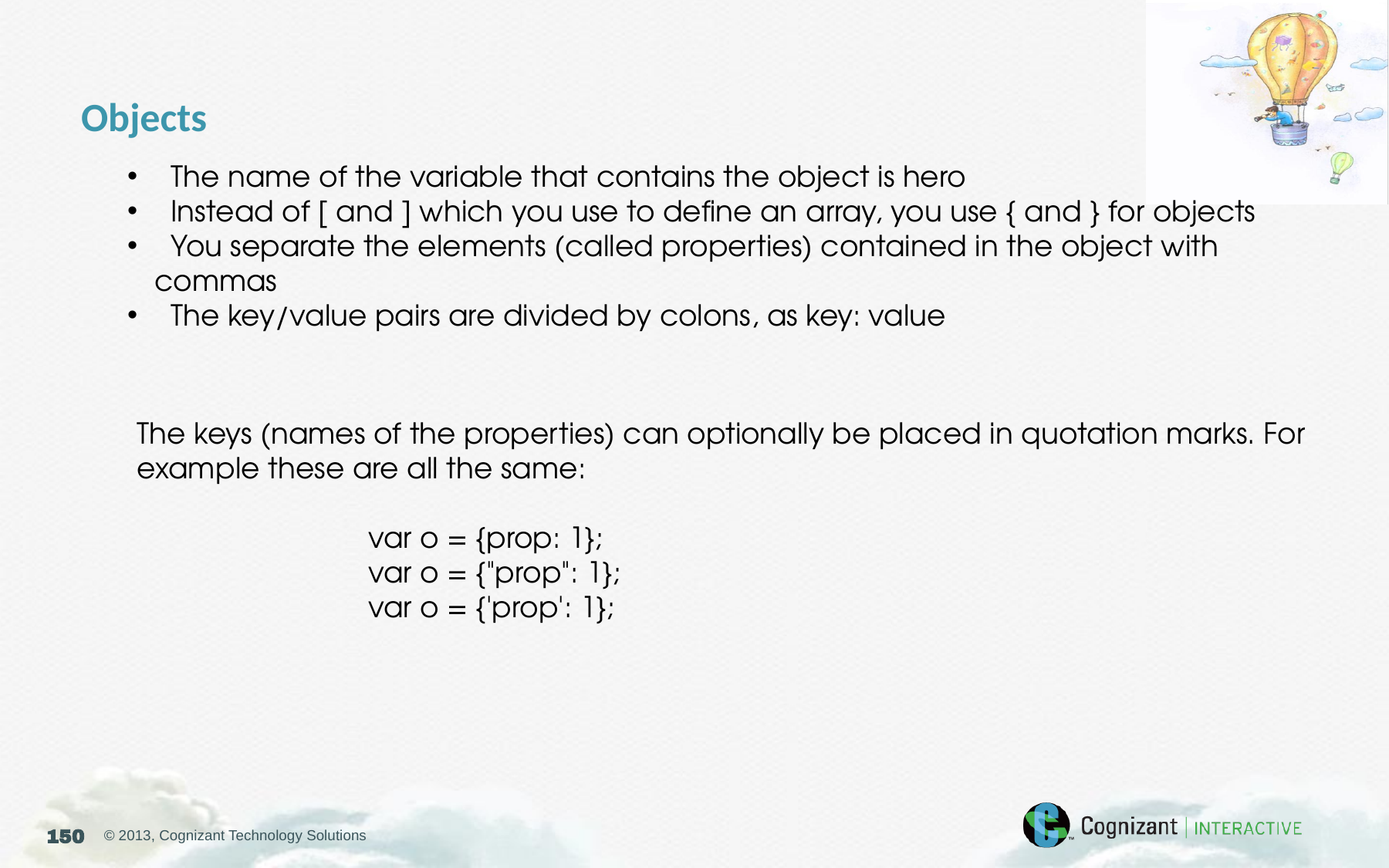

Objects
  The name of the variable that contains the object is hero
  Instead of [ and ] which you use to define an array, you use { and } for objects
  You separate the elements (called properties) contained in the object with     commas
  The key/value pairs are divided by colons, as key: value
The keys (names of the properties) can optionally be placed in quotation marks. For example these are all the same:

var o = {prop: 1};
var o = {"prop": 1};
var o = {'prop': 1};